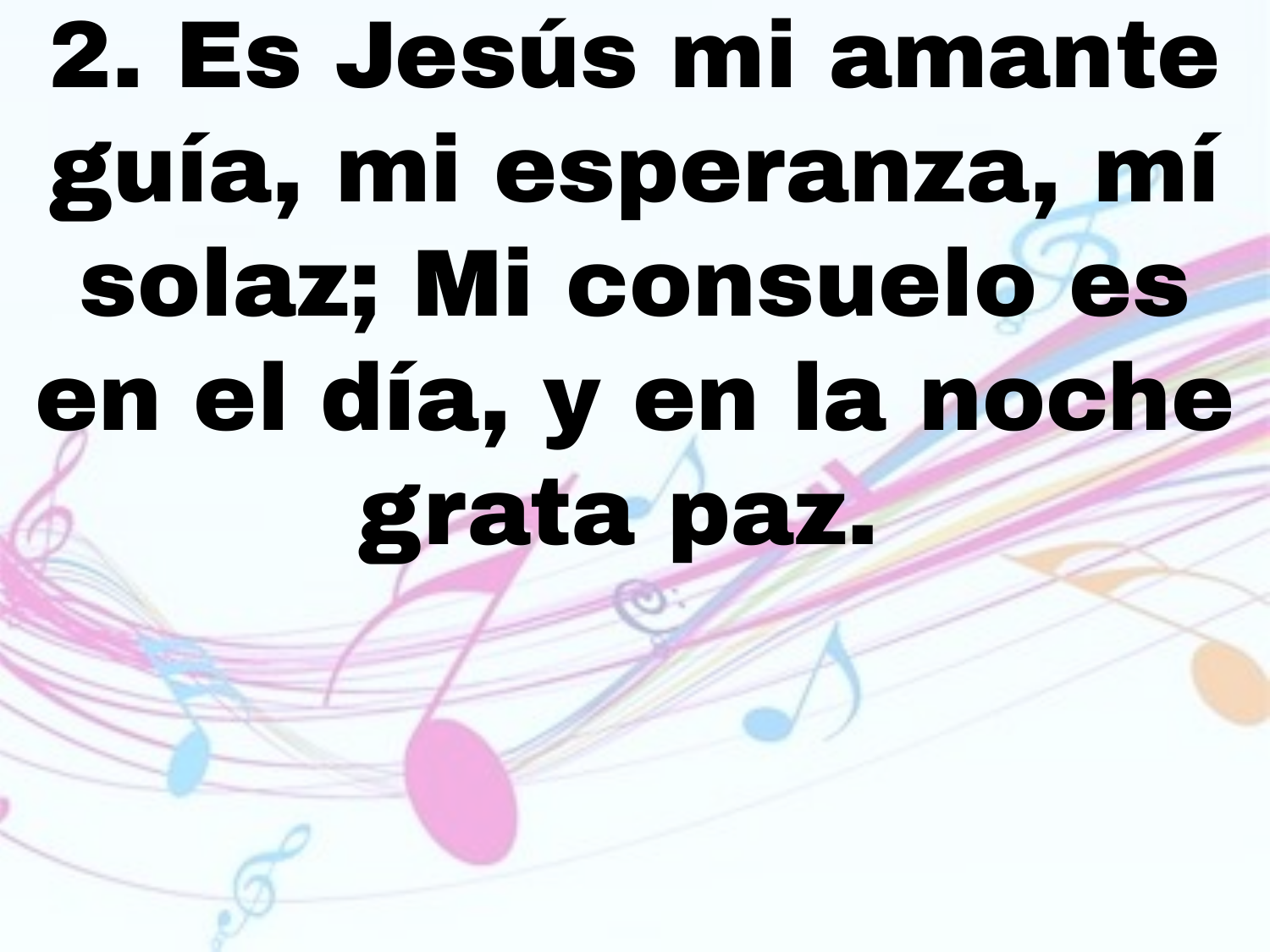

2. Es Jesús mi amante guía, mi esperanza, mí solaz; Mi consuelo es en el día, y en la noche
grata paz.